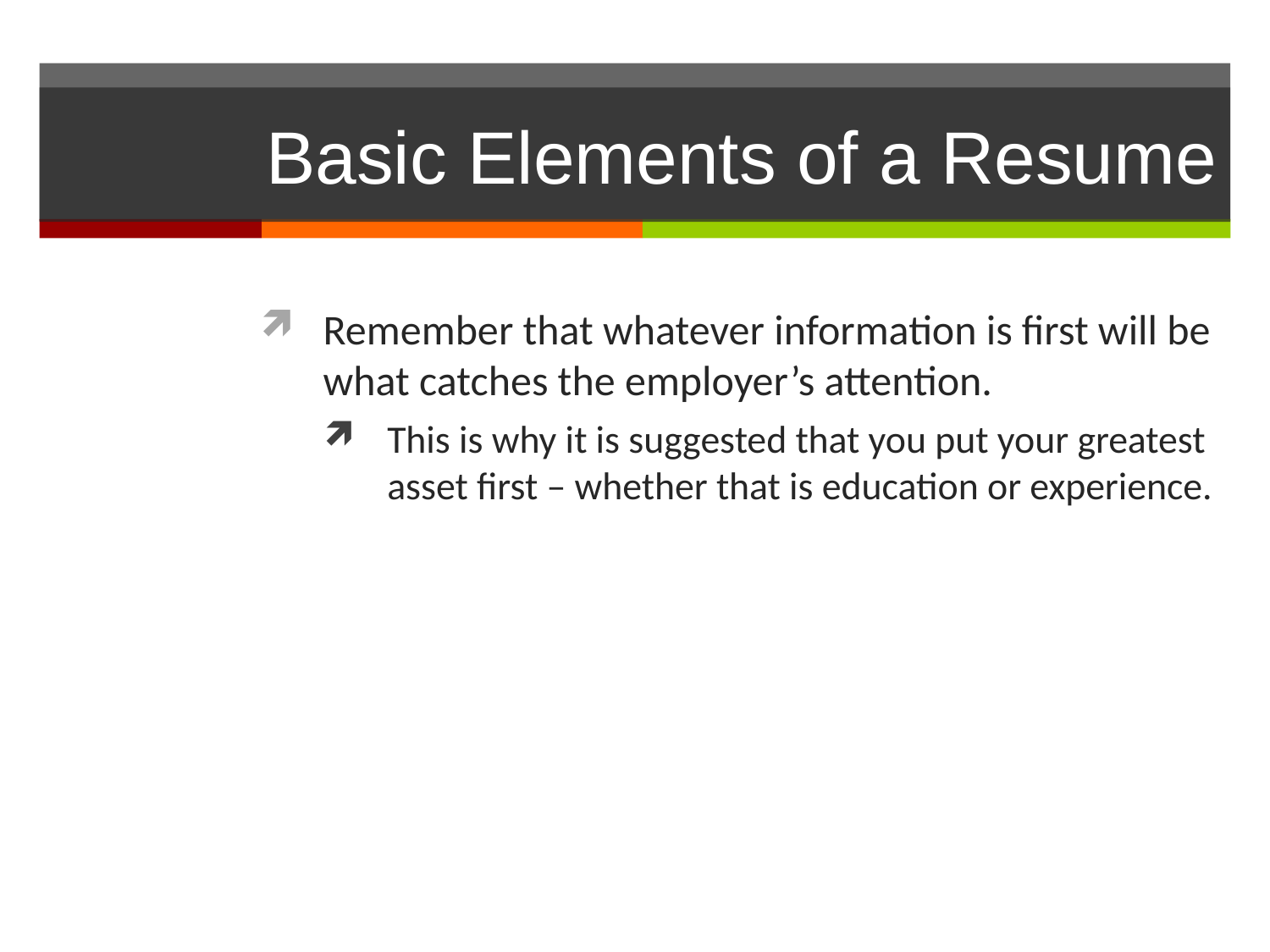

# Basic Elements of a Resume
Remember that whatever information is first will be what catches the employer’s attention.
This is why it is suggested that you put your greatest asset first – whether that is education or experience.